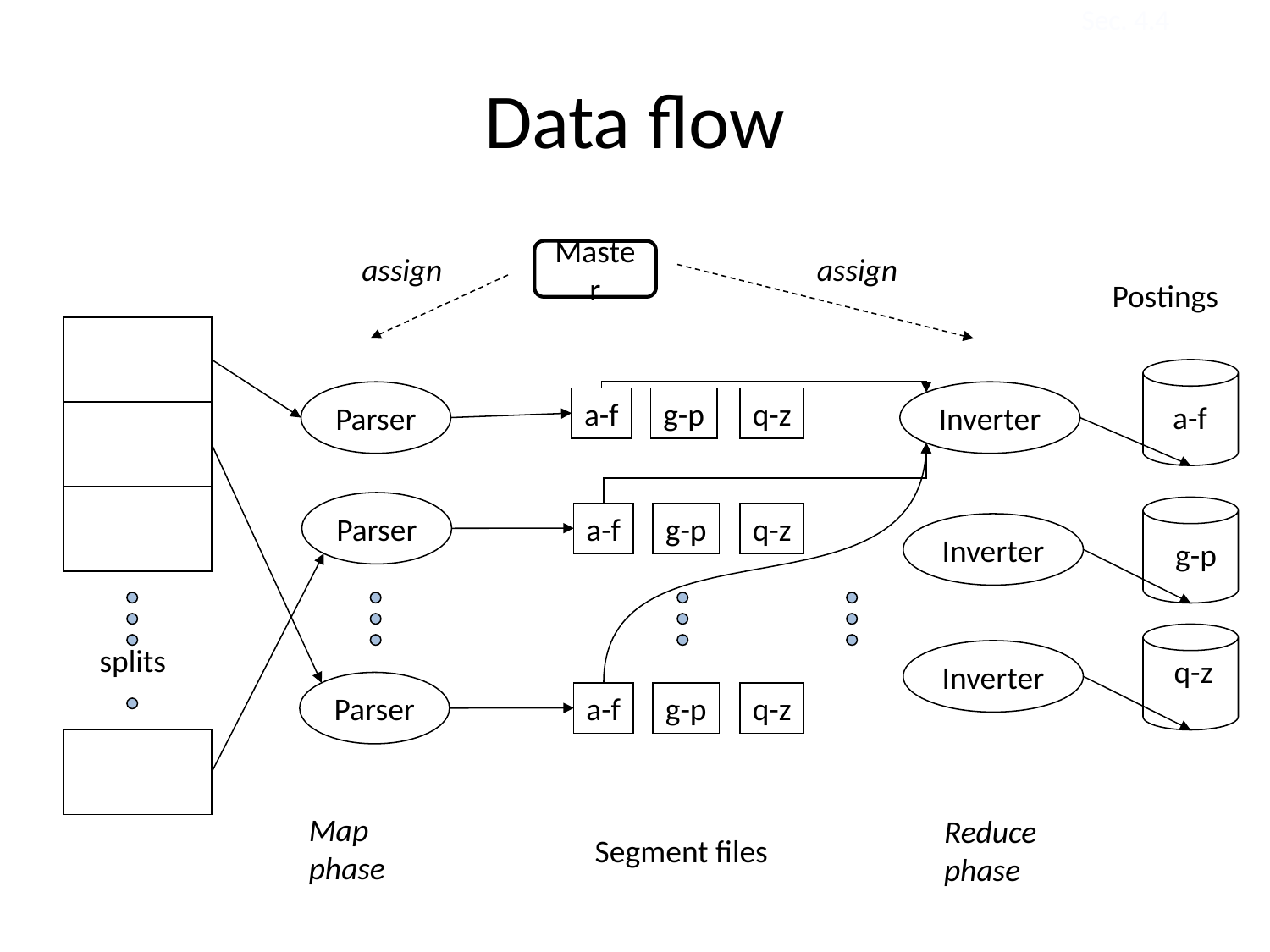

Sec. 4.4
# Data flow
Master
assign
assign

Postings

Parser
Inverter
a-f
g-p
q-z
a-f

Parser

a-f
g-p
q-z

Inverter
g-p

Inverter
splits

q-z
Parser
a-f
g-p
q-z

Map
phase
Reduce
phase
Segment files